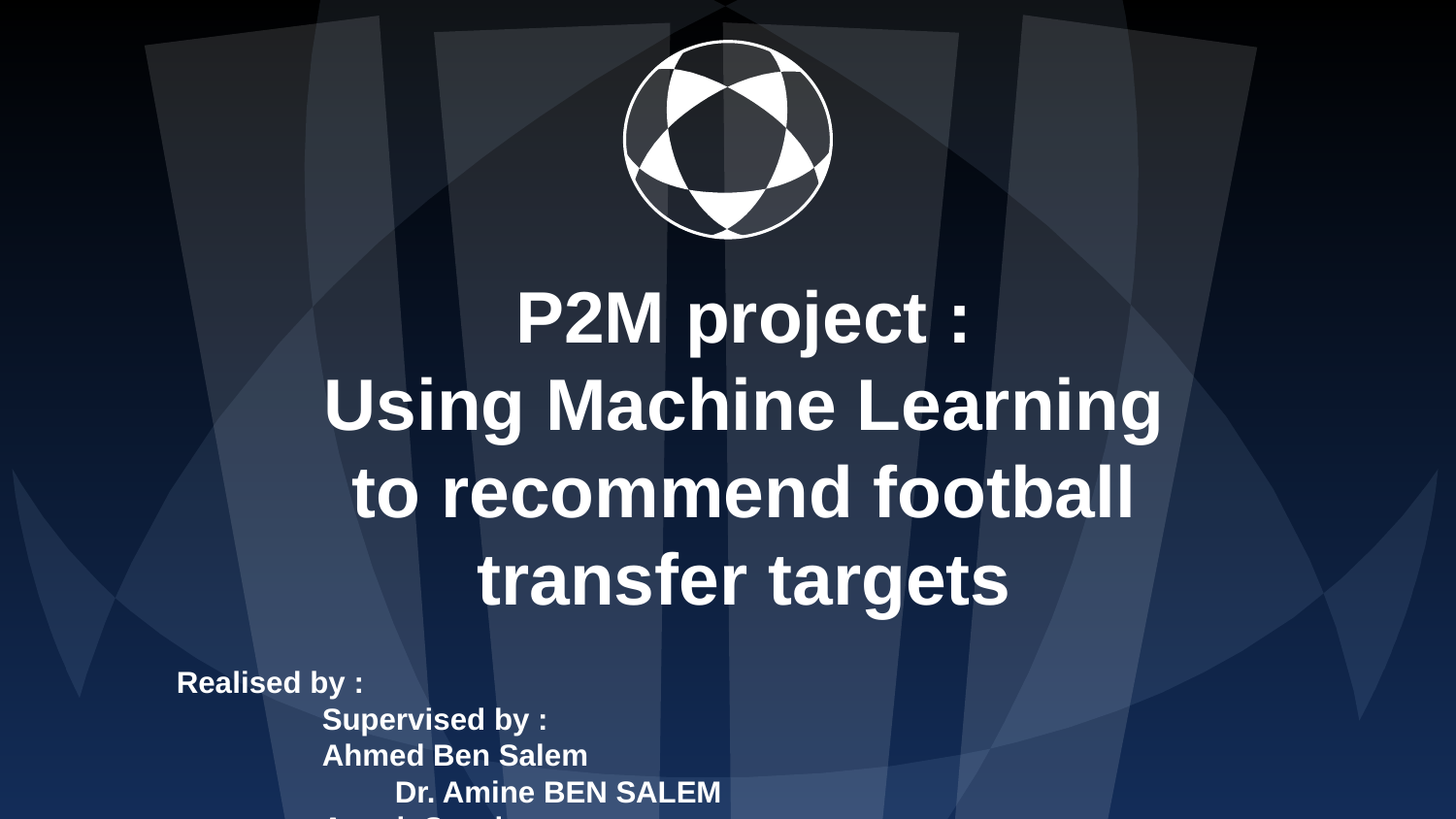

# P2M project :
Using Machine Learning to recommend football transfer targets
Realised by : 							Supervised by :
Ahmed Ben Salem                					Dr. Amine BEN SALEM
Ayoub Sassi